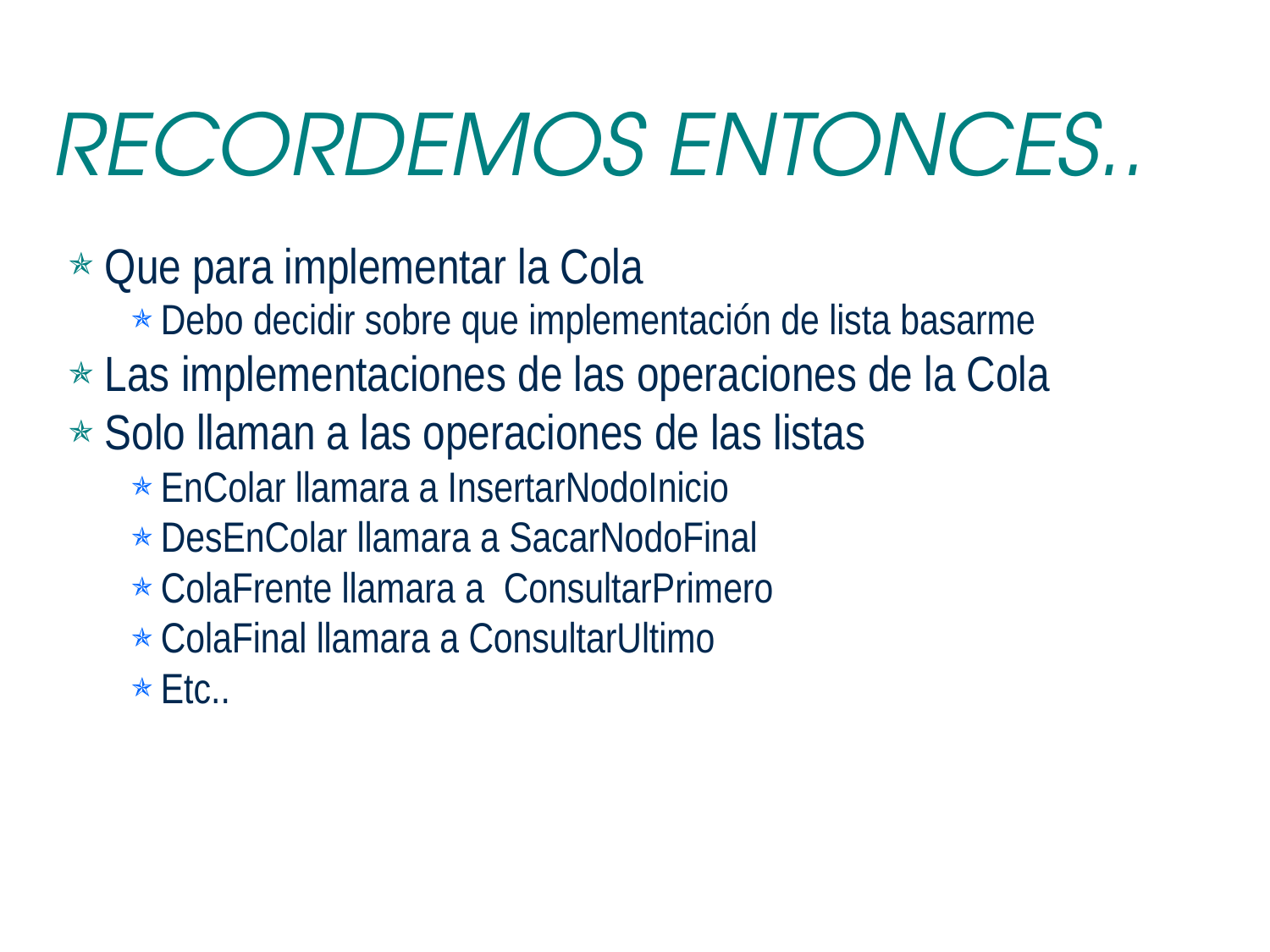

RECORDEMOS ENTONCES..
Que para implementar la Cola
Debo decidir sobre que implementación de lista basarme
Las implementaciones de las operaciones de la Cola
Solo llaman a las operaciones de las listas
EnColar llamara a InsertarNodoInicio
DesEnColar llamara a SacarNodoFinal
ColaFrente llamara a  ConsultarPrimero
ColaFinal llamara a ConsultarUltimo
Etc..